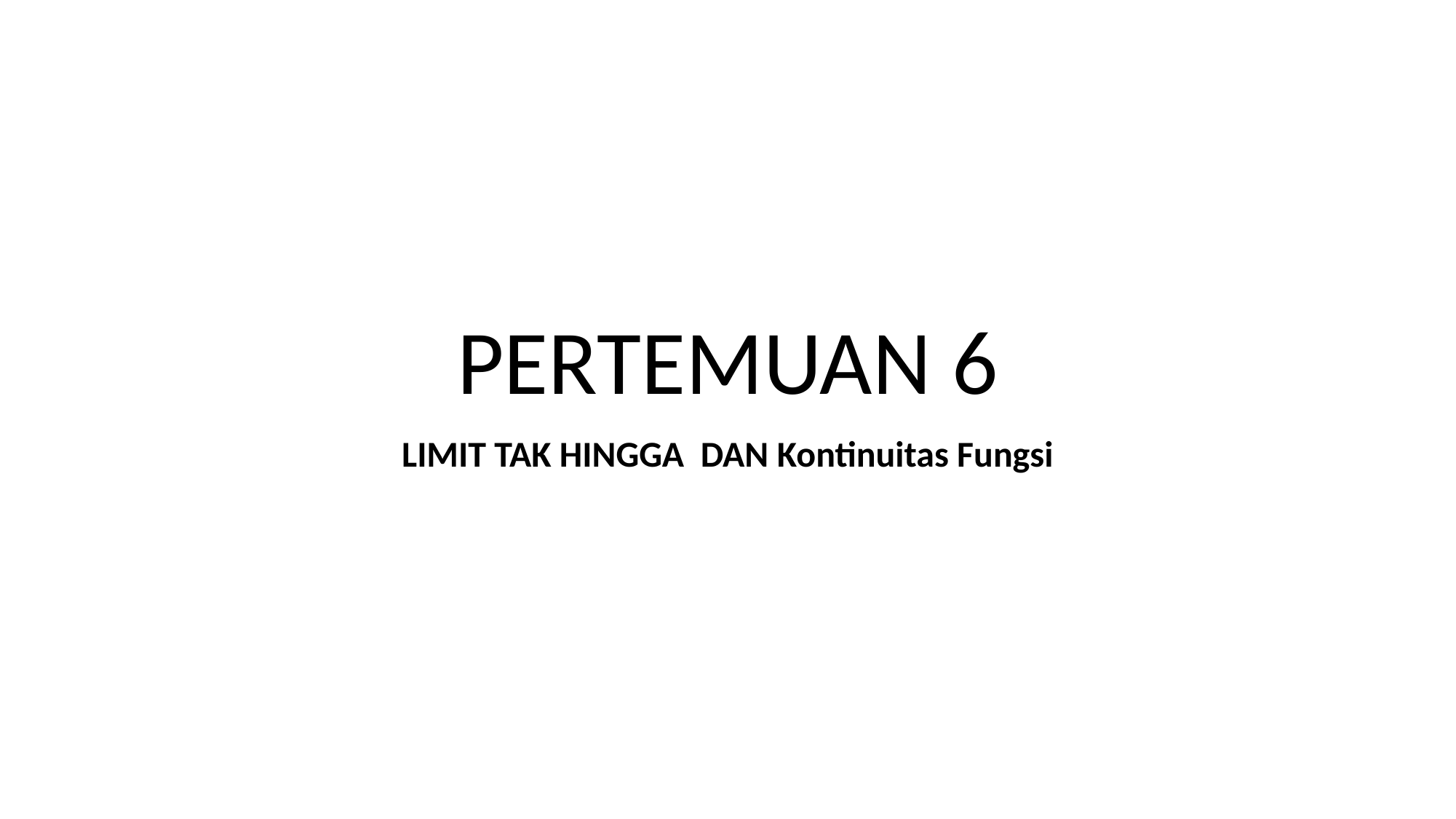

# PERTEMUAN 6
LIMIT TAK HINGGA  DAN Kontinuitas Fungsi